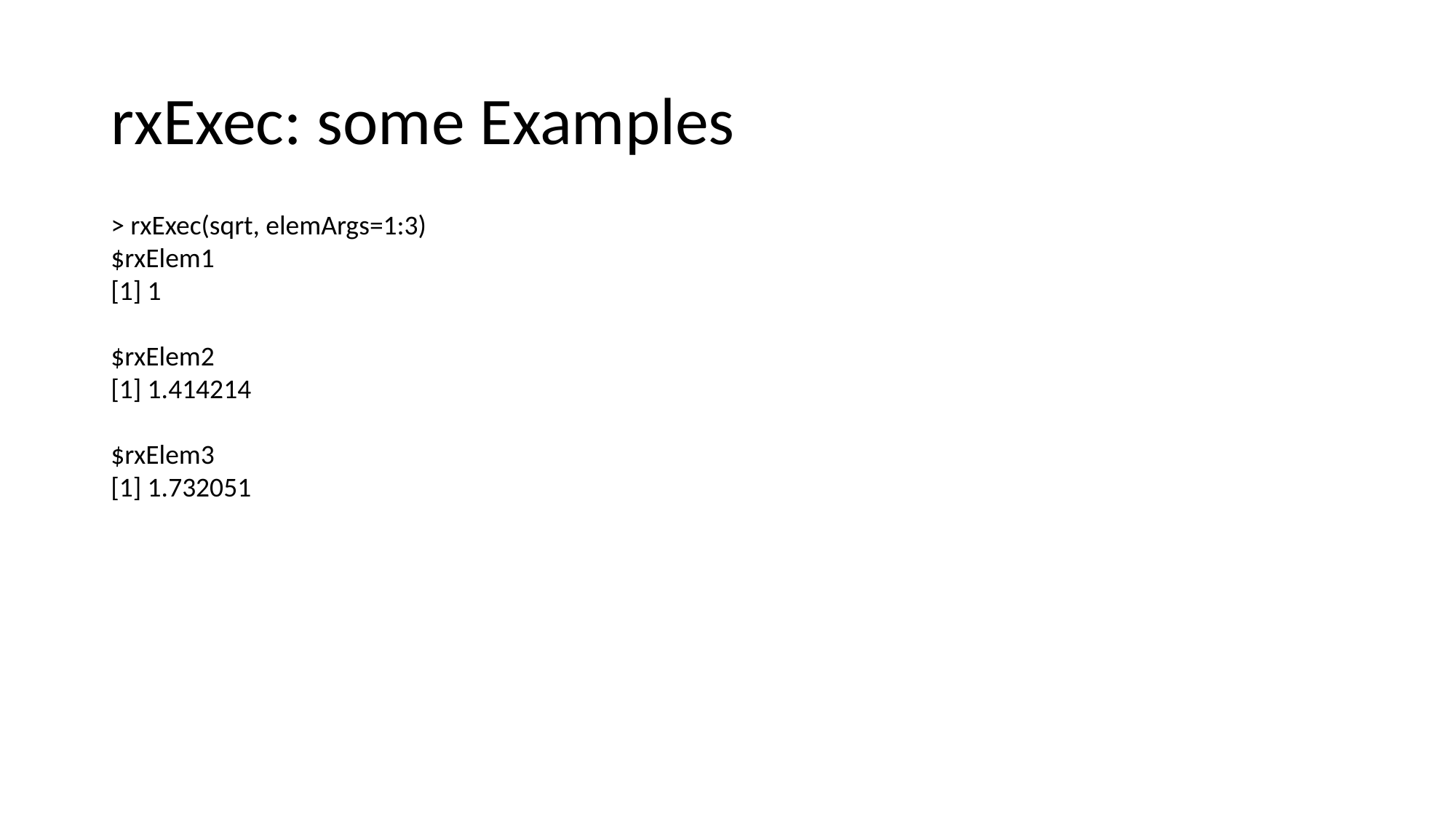

# rxExec: some Examples
> rxExec(sqrt, elemArgs=1:3)
$rxElem1
[1] 1

$rxElem2
[1] 1.414214

$rxElem3
[1] 1.732051